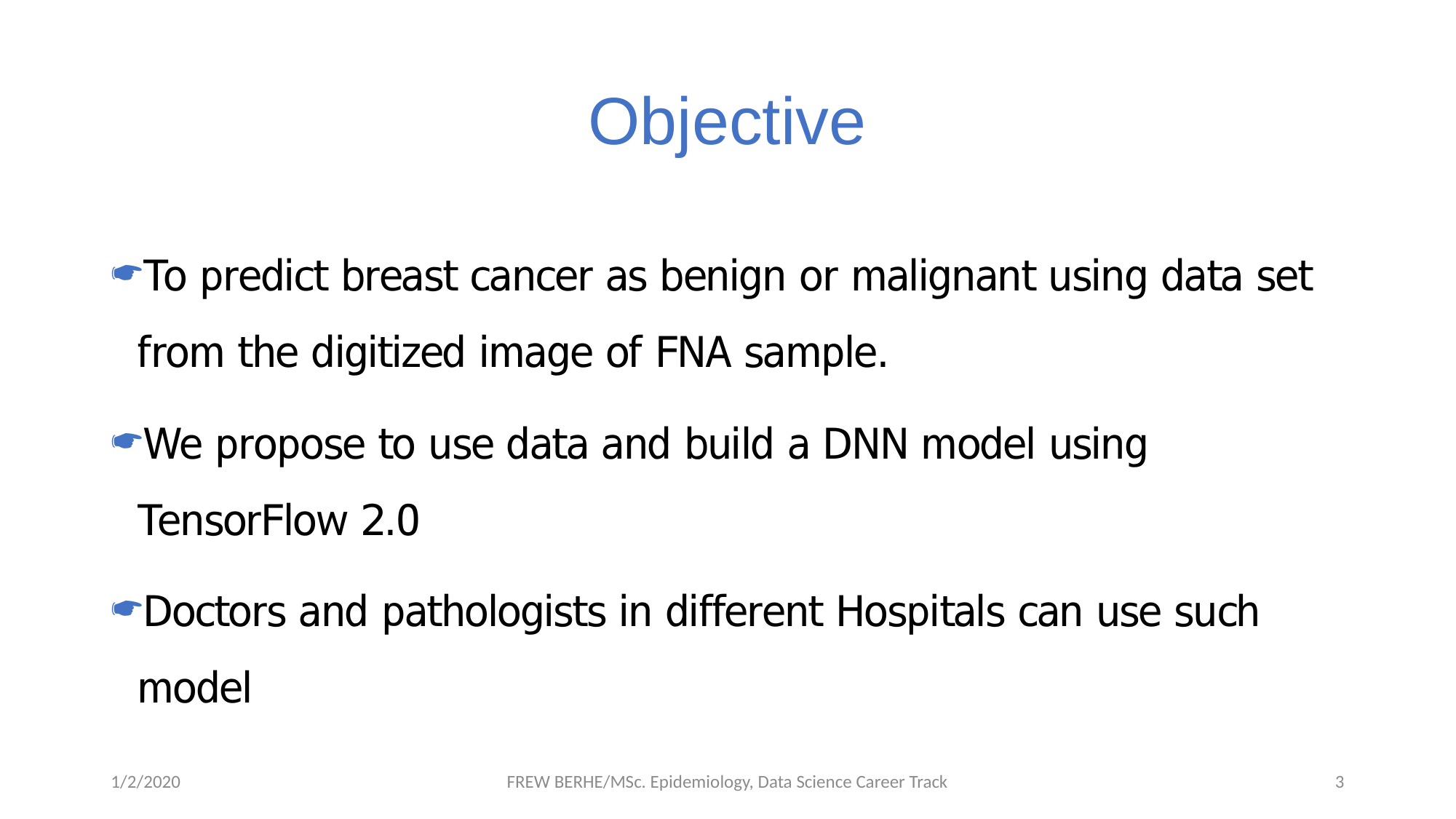

# Objective
To predict breast cancer as benign or malignant using data set from the digitized image of FNA sample.
We propose to use data and build a DNN model using TensorFlow 2.0
Doctors and pathologists in different Hospitals can use such model

1/2/2020
FREW BERHE/MSc. Epidemiology, Data Science Career Track
3